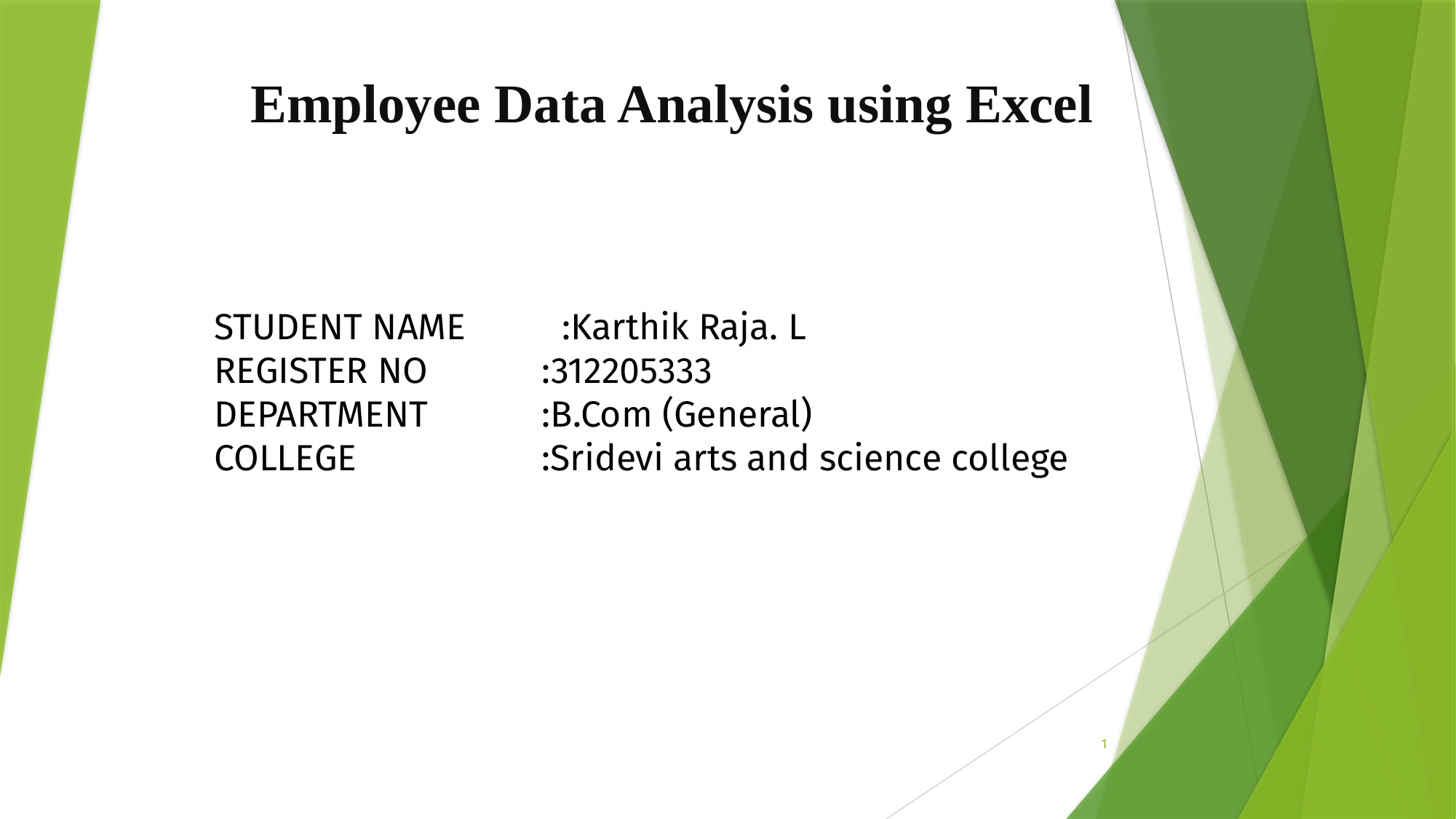

# Employee Data Analysis using Excel
STUDENT NAME          :Karthik Raja. L
REGISTER NO   	:312205333
DEPARTMENT  	:B.Com (General)
COLLEGE		:Sridevi arts and science college
1